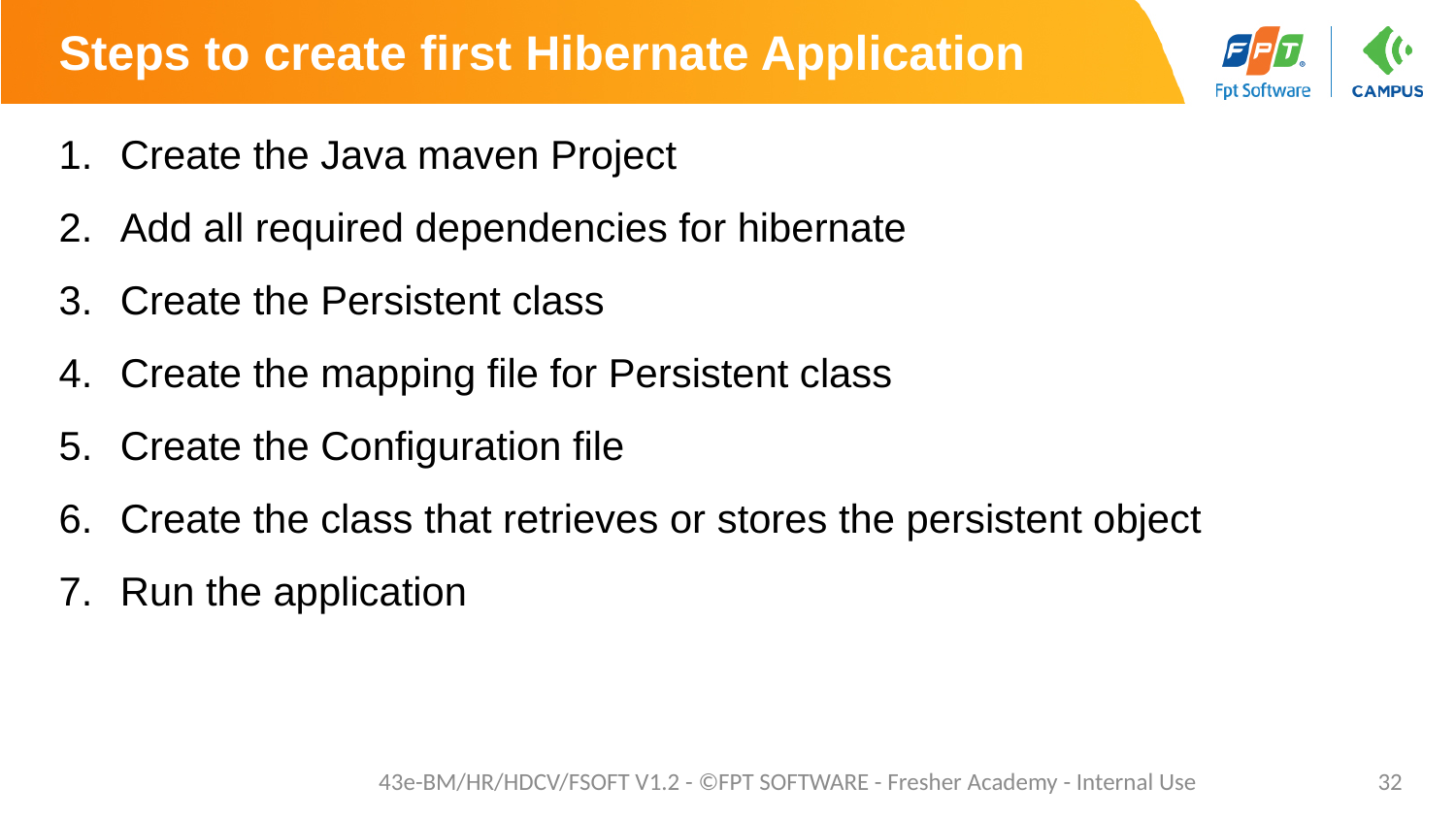

# Steps to create first Hibernate Application
Create the Java maven Project
Add all required dependencies for hibernate
Create the Persistent class
Create the mapping file for Persistent class
Create the Configuration file
Create the class that retrieves or stores the persistent object
Run the application
43e-BM/HR/HDCV/FSOFT V1.2 - ©FPT SOFTWARE - Fresher Academy - Internal Use
32